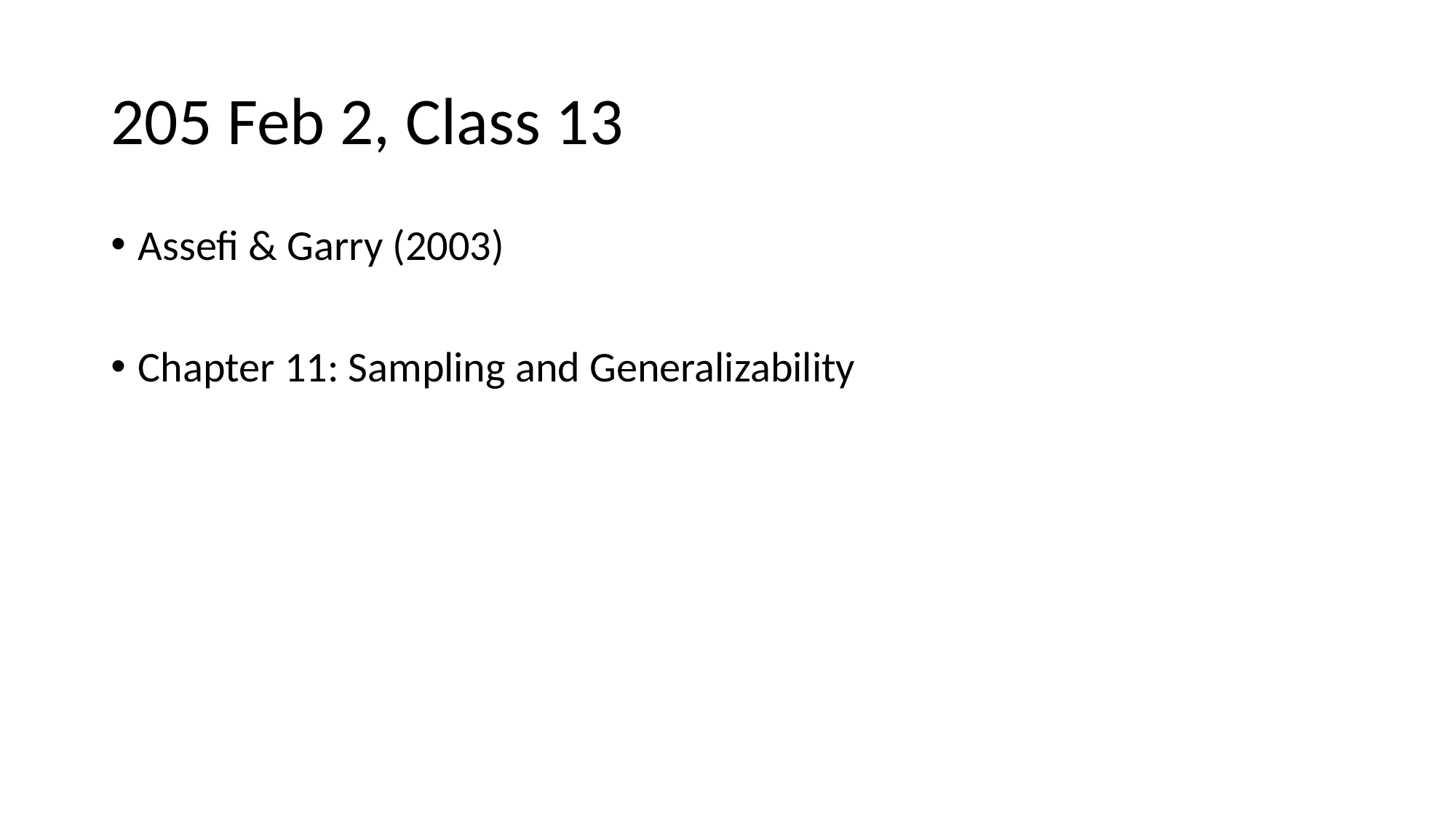

# 205 Feb 2, Class 13
Assefi & Garry (2003)

Chapter 11: Sampling and Generalizability